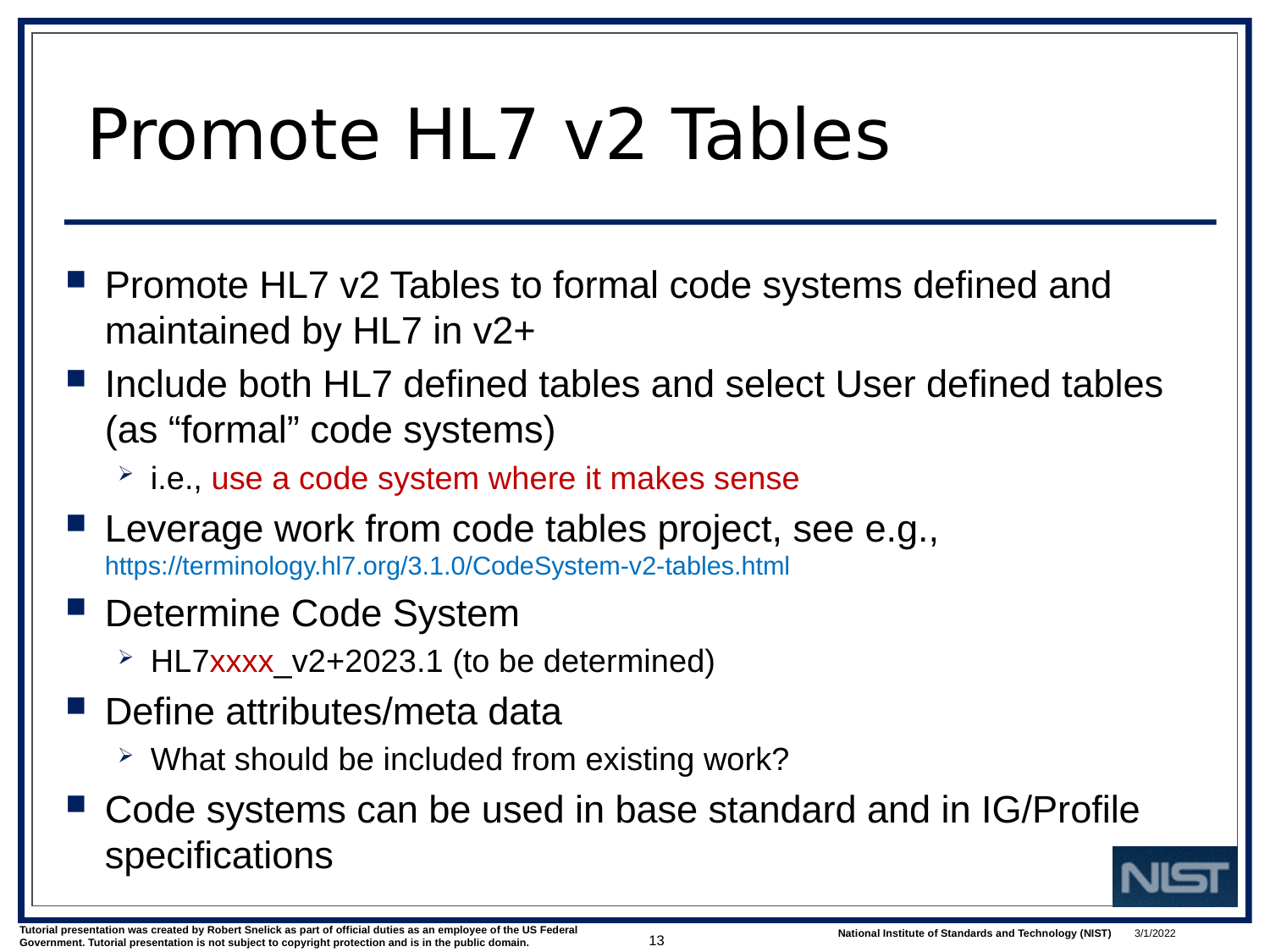

# Promote HL7 v2 Tables
Promote HL7 v2 Tables to formal code systems defined and maintained by HL7 in v2+
Include both HL7 defined tables and select User defined tables (as “formal” code systems)
i.e., use a code system where it makes sense
Leverage work from code tables project, see e.g., https://terminology.hl7.org/3.1.0/CodeSystem-v2-tables.html
Determine Code System
HL7xxxx_v2+2023.1 (to be determined)
Define attributes/meta data
What should be included from existing work?
Code systems can be used in base standard and in IG/Profile specifications

13
3/1/2022